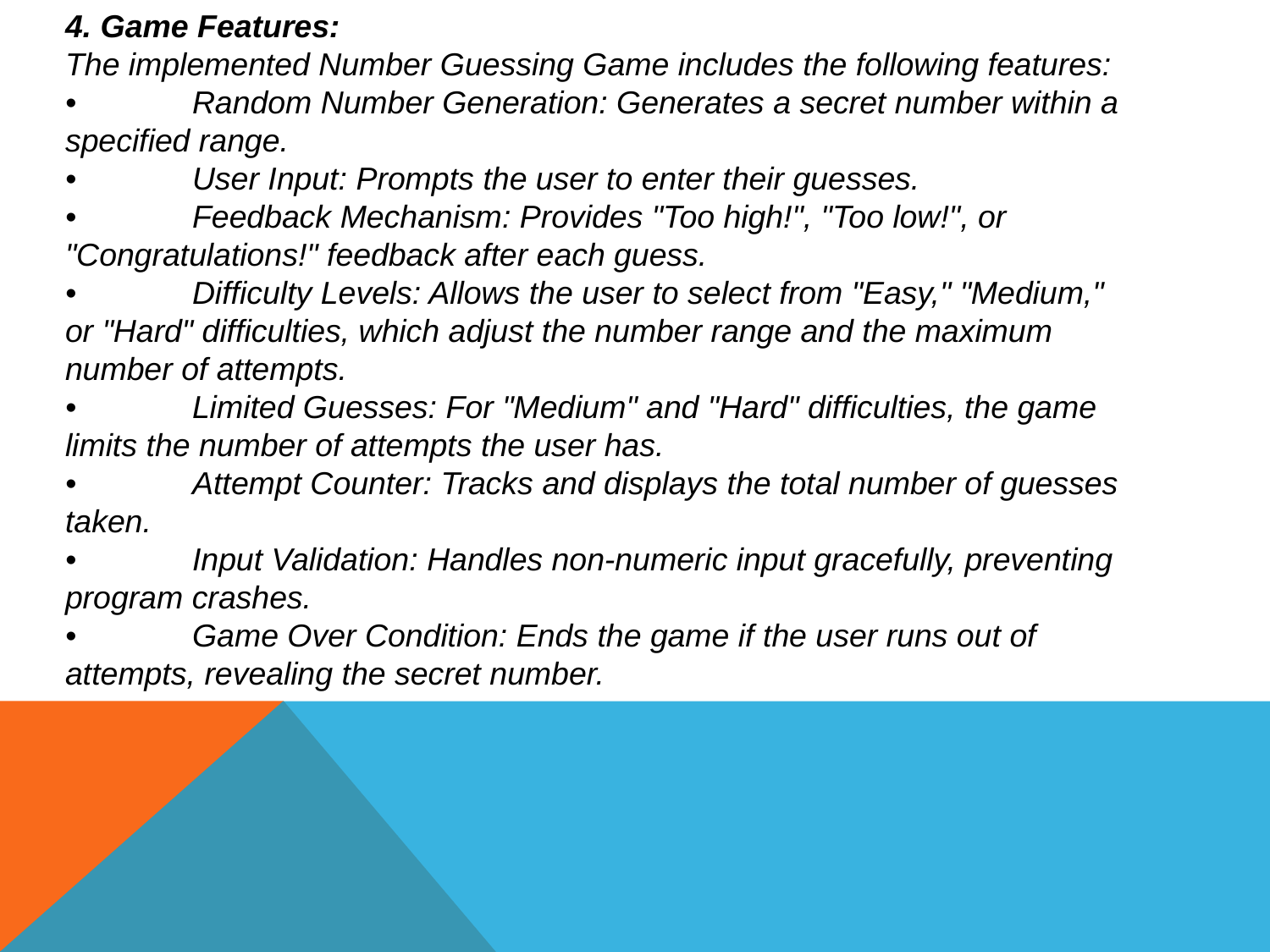

4. Game Features:
The implemented Number Guessing Game includes the following features:
•	Random Number Generation: Generates a secret number within a specified range.
•	User Input: Prompts the user to enter their guesses.
•	Feedback Mechanism: Provides "Too high!", "Too low!", or "Congratulations!" feedback after each guess.
•	Difficulty Levels: Allows the user to select from "Easy," "Medium," or "Hard" difficulties, which adjust the number range and the maximum number of attempts.
•	Limited Guesses: For "Medium" and "Hard" difficulties, the game limits the number of attempts the user has.
•	Attempt Counter: Tracks and displays the total number of guesses taken.
•	Input Validation: Handles non-numeric input gracefully, preventing program crashes.
•	Game Over Condition: Ends the game if the user runs out of attempts, revealing the secret number.